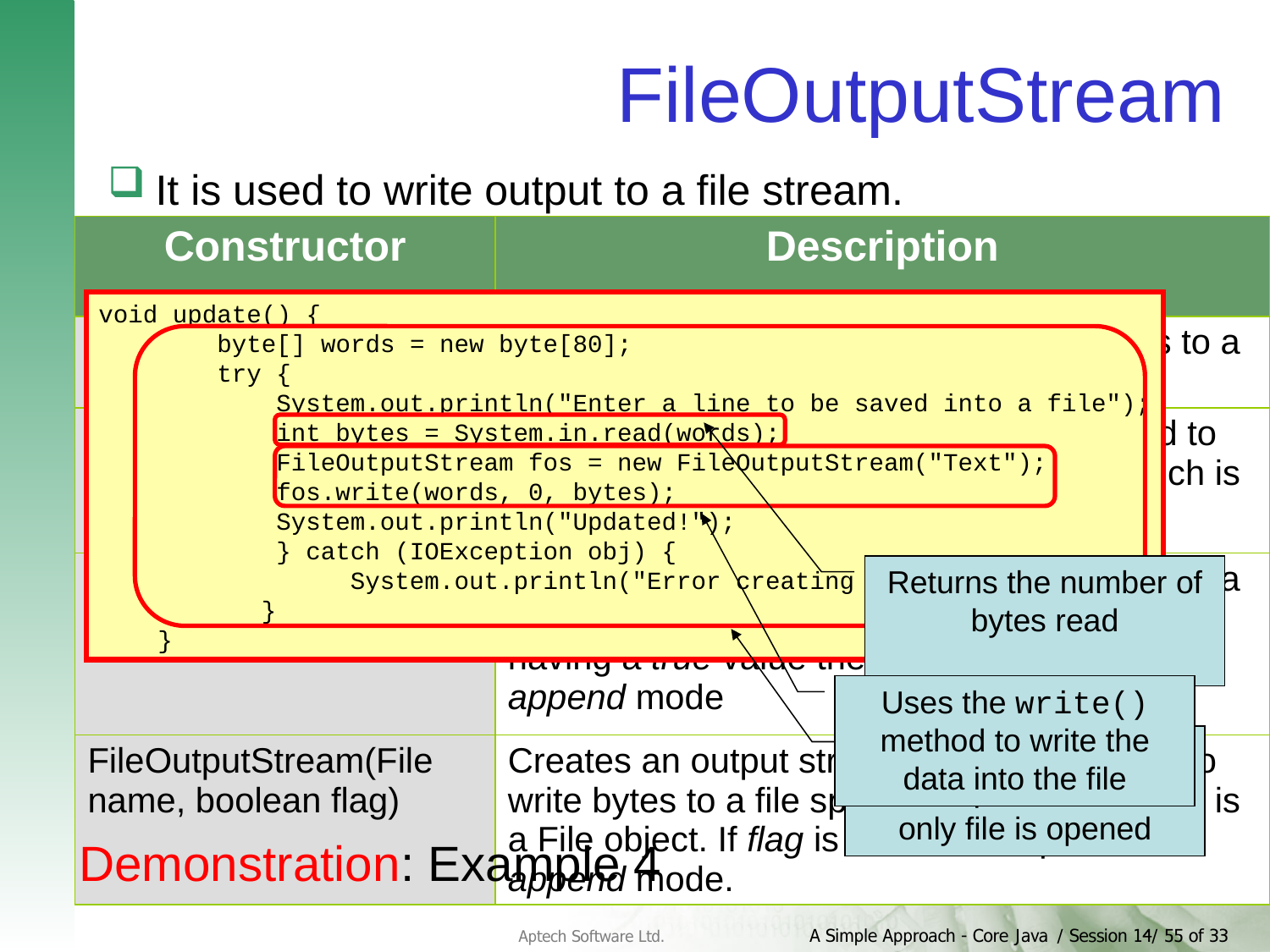

# FileOutputStream
It is used to write output to a file stream.
| Constructor | Description |
| --- | --- |
| FileOutputStream(String filename) | Creates an output stream that writes bytes to a file specified by filename |
| FileOutputStream(File name) | Creates an output stream that can be used to write bytes to a file specified by name, which is a File object |
| FileOutputStream(String filename, boolean flag) | Creates an output stream that writes bytes to a file specified by filename and if the flag is having a true value then the file is opened in append mode |
| FileOutputStream(File name, boolean flag) | Creates an output stream that can be used to write bytes to a file specified by name, which is a File object. If flag is true, file is opened in append mode. |
void update() {
        byte[] words = new byte[80];
        try {
            System.out.println("Enter a line to be saved into a file");
            int bytes = System.in.read(words);
            FileOutputStream fos = new FileOutputStream("Text");
            fos.write(words, 0, bytes);
            System.out.println("Updated!");
            } catch (IOException obj) {
                 System.out.println("Error creating file!");
           }
    }

Returns the number of bytes read
Uses the write() method to write the data into the file
Throws an IOException if a read only file is opened
Demonstration: Example 4